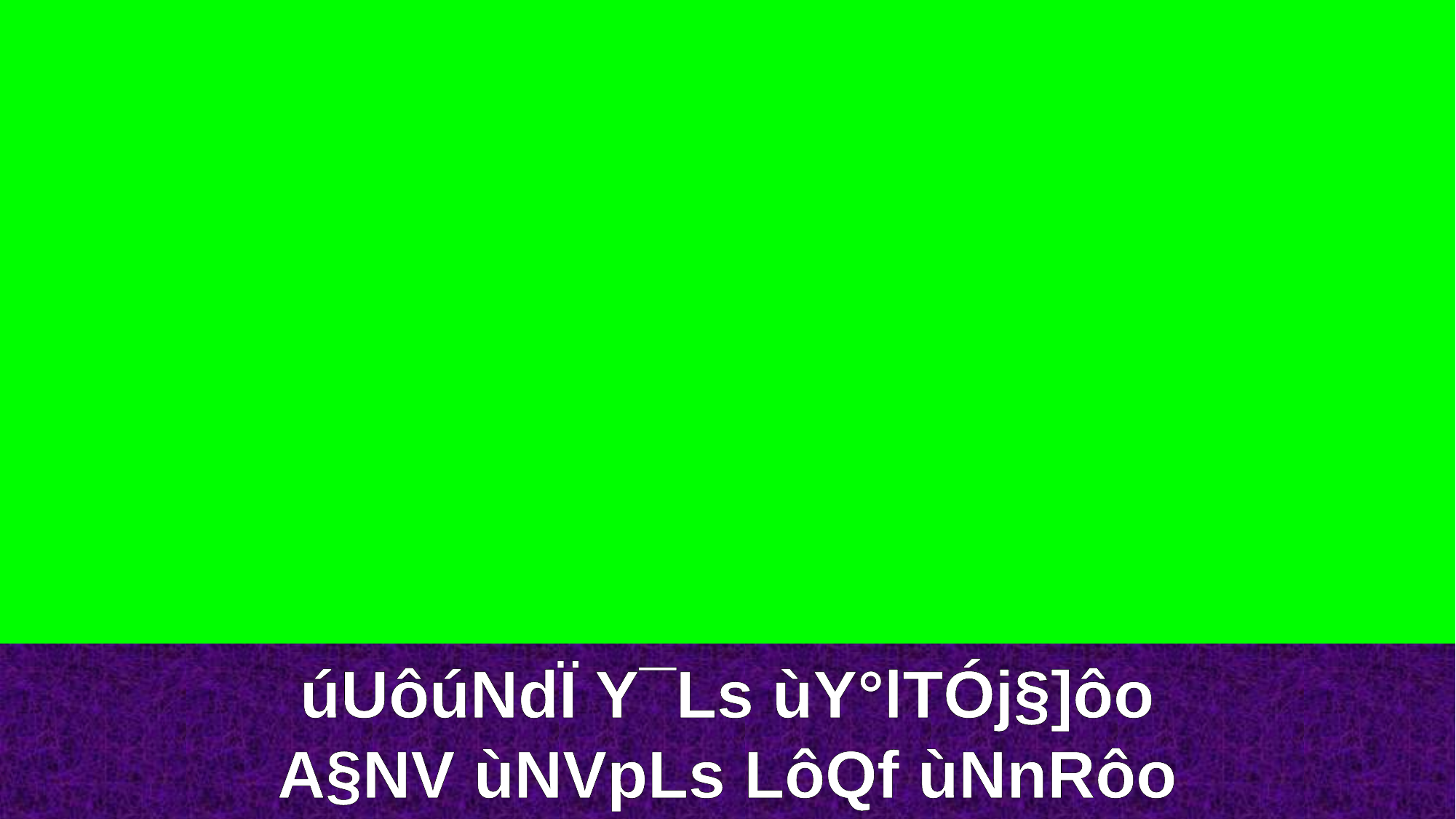

úUôúNdÏ Y¯Ls ùY°lTÓj§]ôo
A§NV ùNVpLs LôQf ùNnRôo